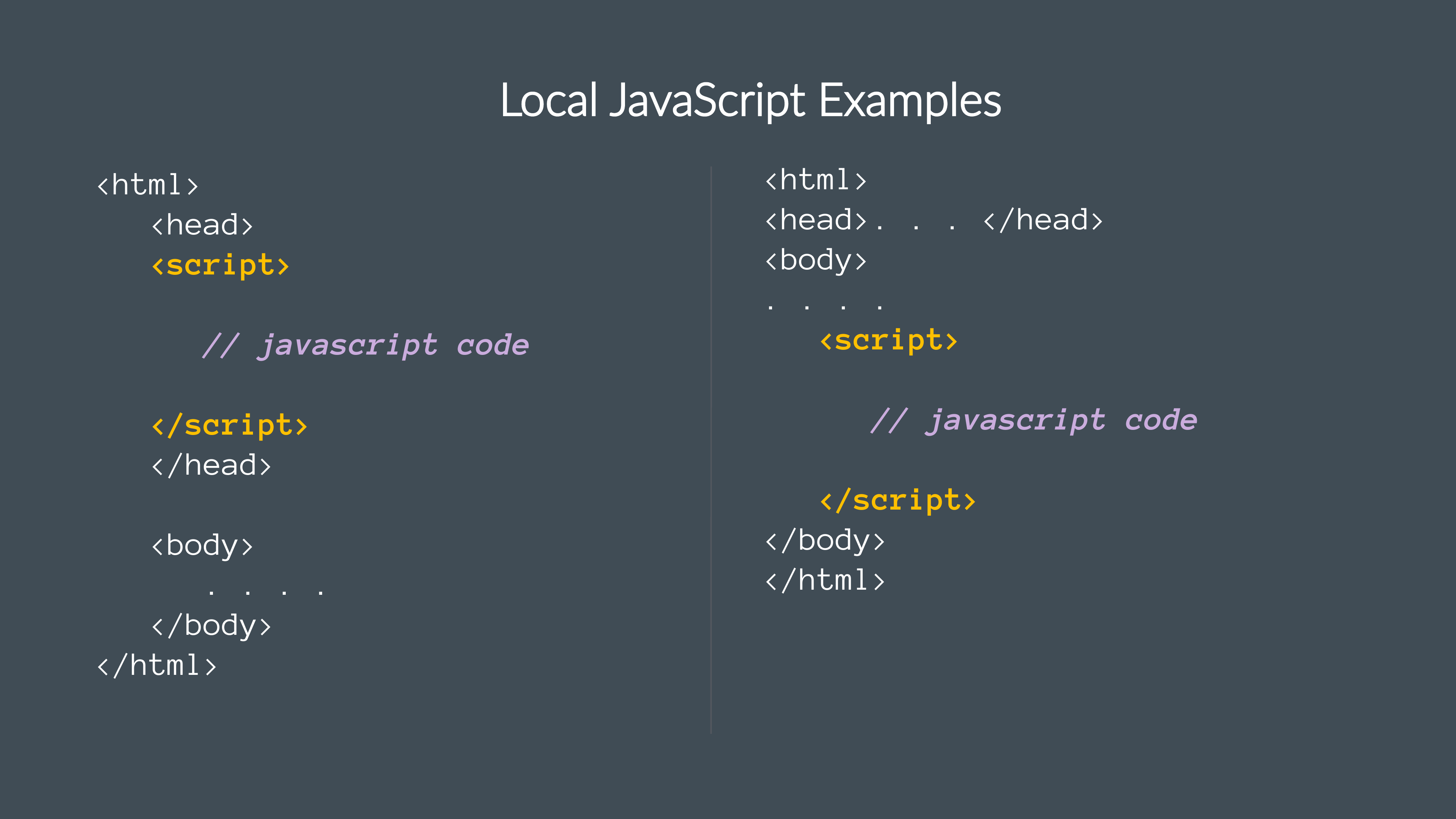

Local JavaScript Examples
<html>
<head>. . . </head>
<body>
. . . .
	<script>

		// javascript code

	</script>
</body>
</html>
<html>
	<head>
	<script>

		// javascript code

	</script>
	</head>

	<body>
		. . . .
	</body>
</html>